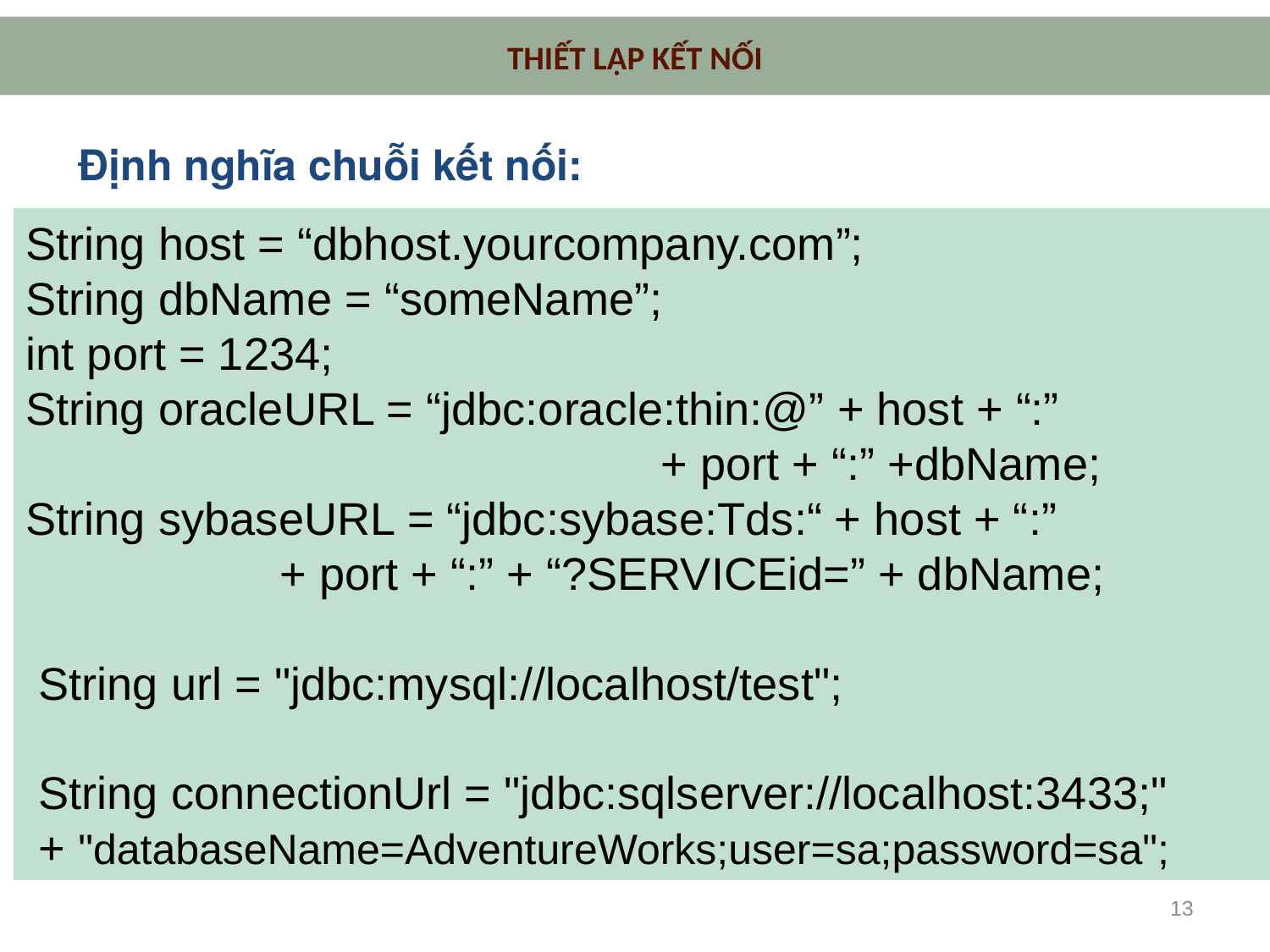

# THIẾT LẬP KẾT NỐI
Định nghĩa chuỗi kết nối:
String host = “dbhost.yourcompany.com”;
String dbName = “someName”;
int port = 1234;
String oracleURL = “jdbc:oracle:thin:@” + host + “:”
					+ port + “:” +dbName;
String sybaseURL = “jdbc:sybase:Tds:“ + host + “:”
		+ port + “:” + “?SERVICEid=” + dbName;

 String url = "jdbc:mysql://localhost/test";

 String connectionUrl = "jdbc:sqlserver://localhost:3433;"
 + "databaseName=AdventureWorks;user=sa;password=sa";
13